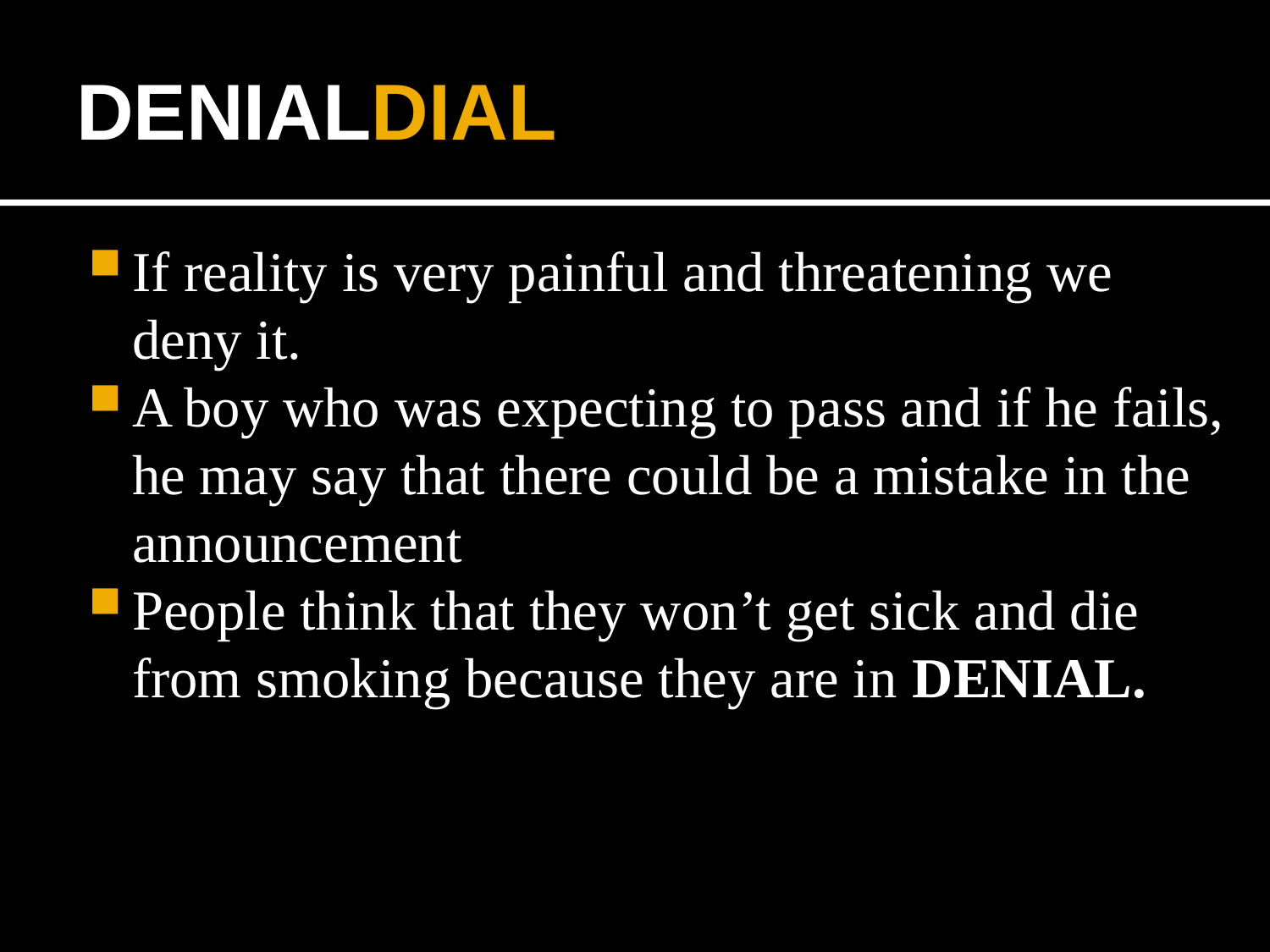

# DENIALDIAL
If reality is very painful and threatening we deny it.
A boy who was expecting to pass and if he fails, he may say that there could be a mistake in the announcement
People think that they won’t get sick and die from smoking because they are in DENIAL.